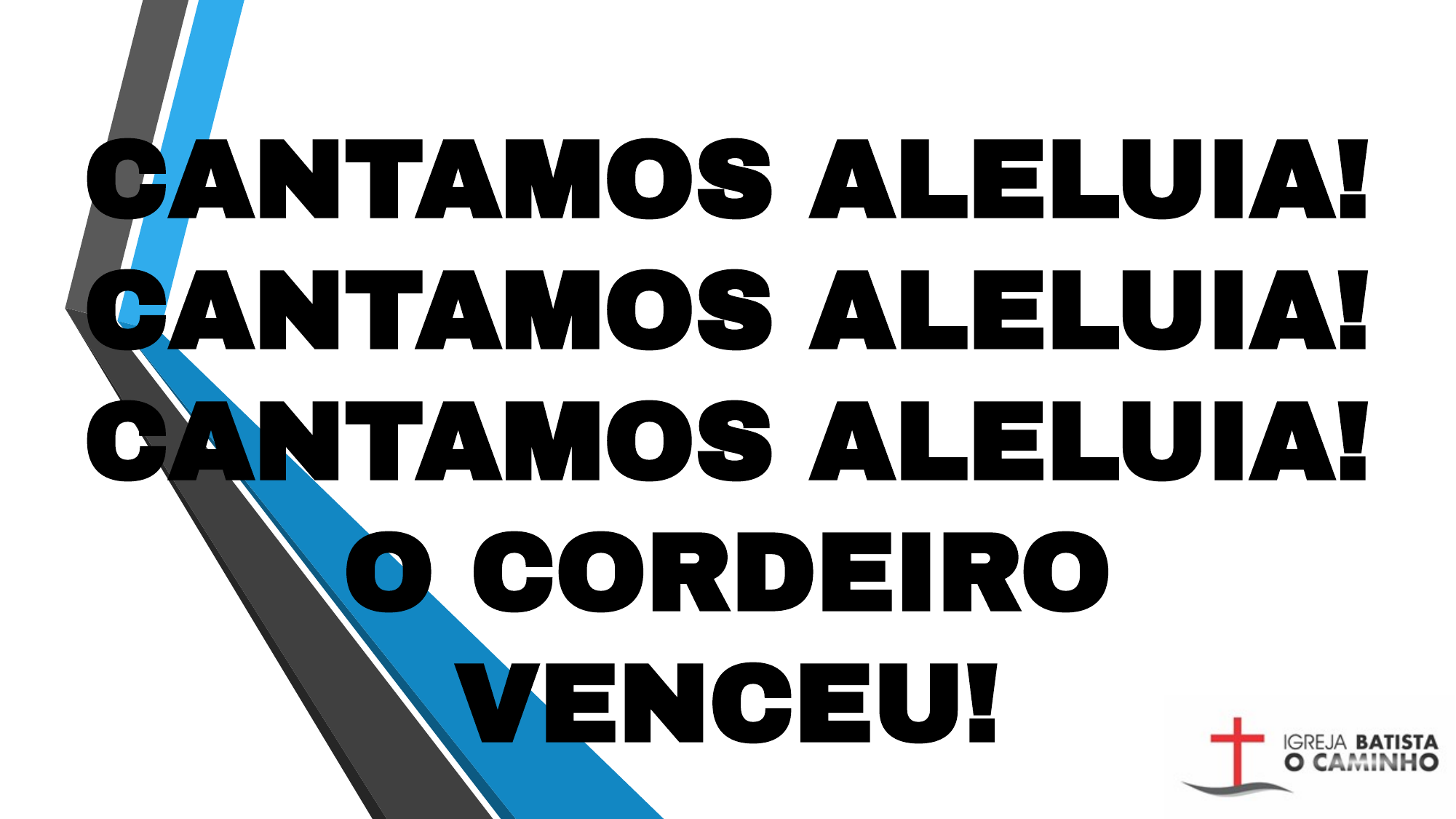

# CANTAMOS ALELUIA! CANTAMOS ALELUIA! CANTAMOS ALELUIA! O CORDEIRO VENCEU!